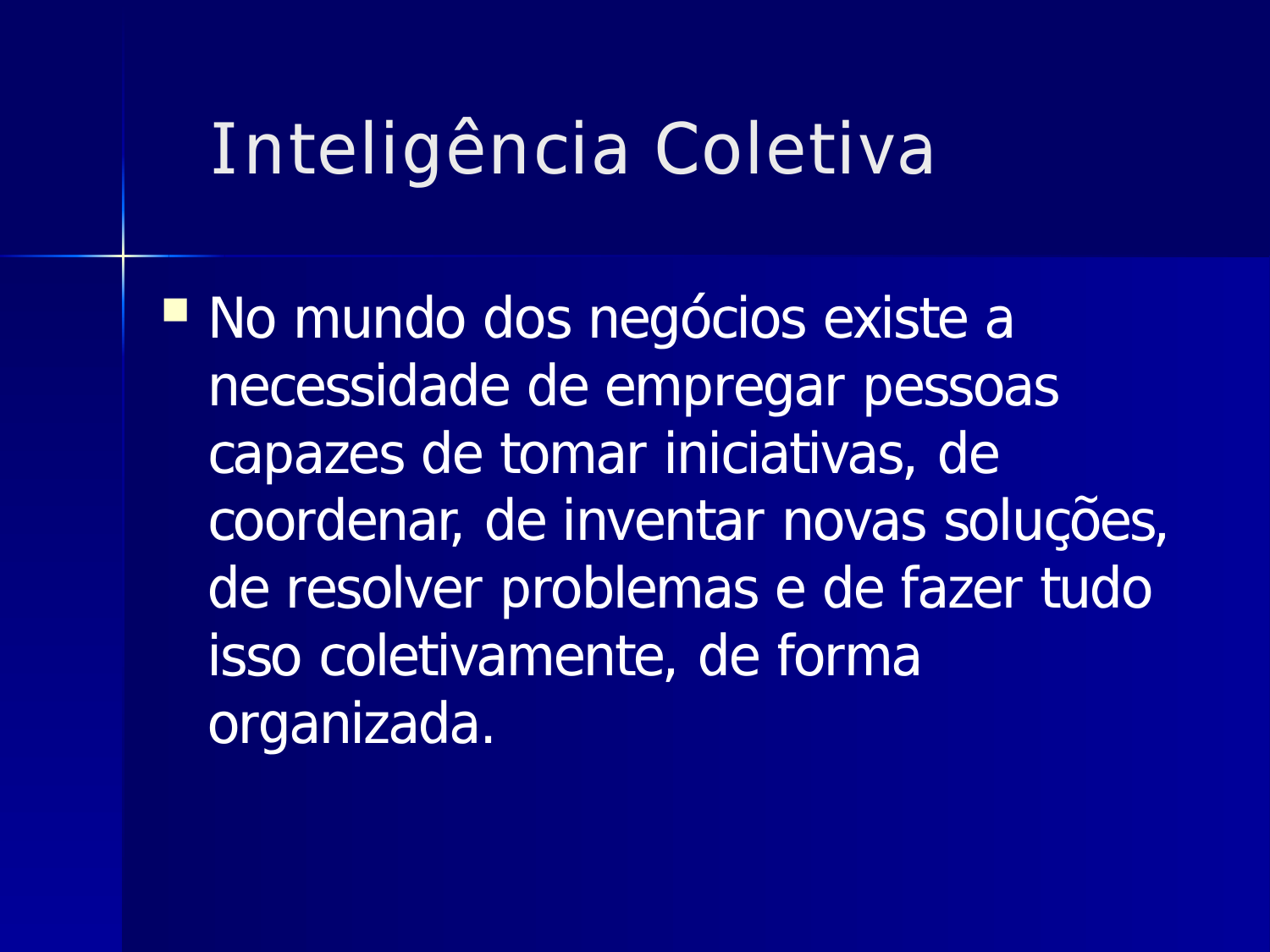

# Inteligência Coletiva
No mundo dos negócios existe a necessidade de empregar pessoas capazes de tomar iniciativas, de coordenar, de inventar novas soluções, de resolver problemas e de fazer tudo isso coletivamente, de forma organizada.